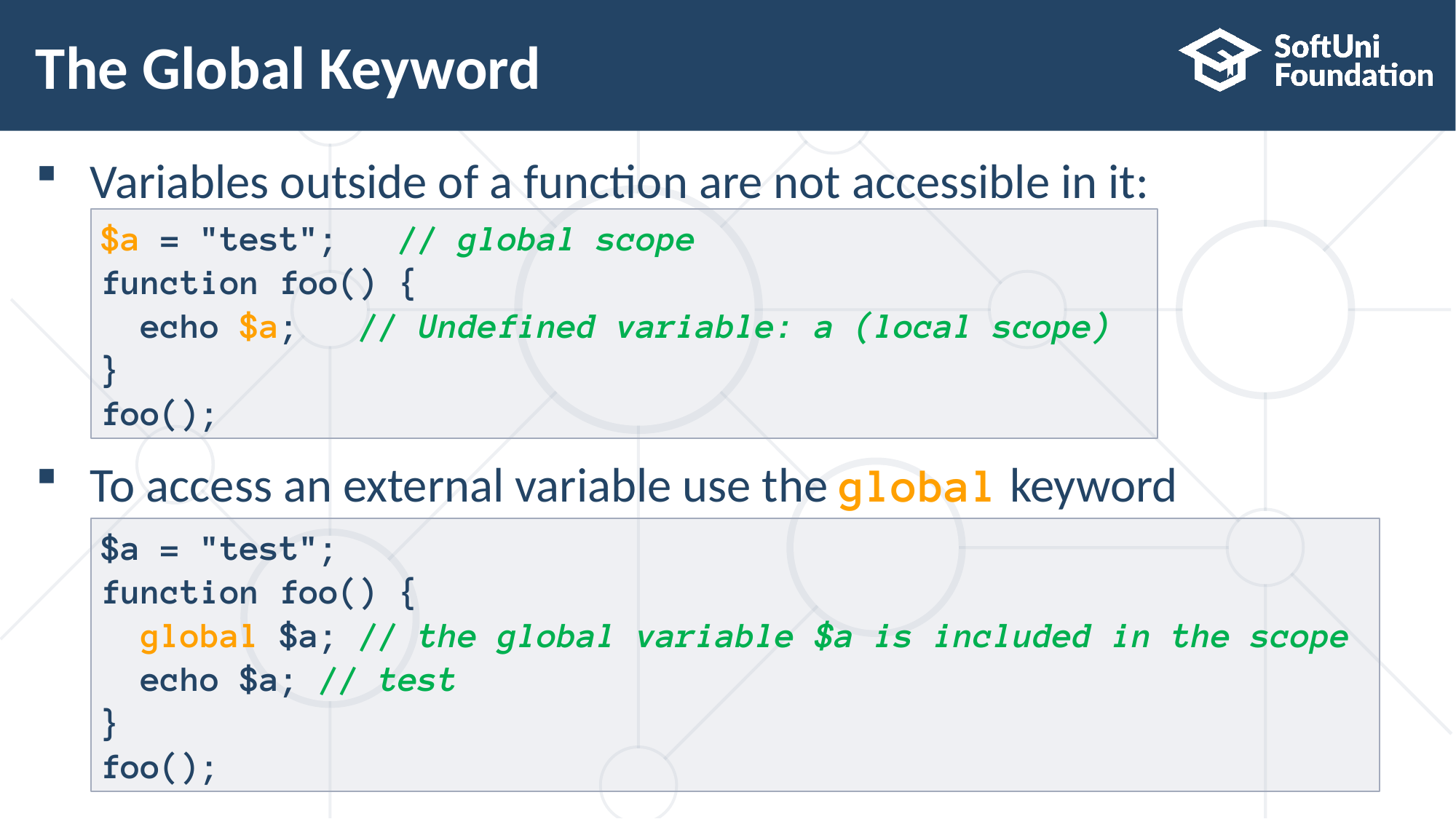

# The Global Keyword
Variables outside of a function are not accessible in it:

To access an external variable use the global keyword
$a = "test";   // global scope
function foo() {
  echo $a;   // Undefined variable: a (local scope)
}
foo();
$a = "test";
function foo() {
  global $a; // the global variable $a is included in the scope
  echo $a; // test
}
foo();
39